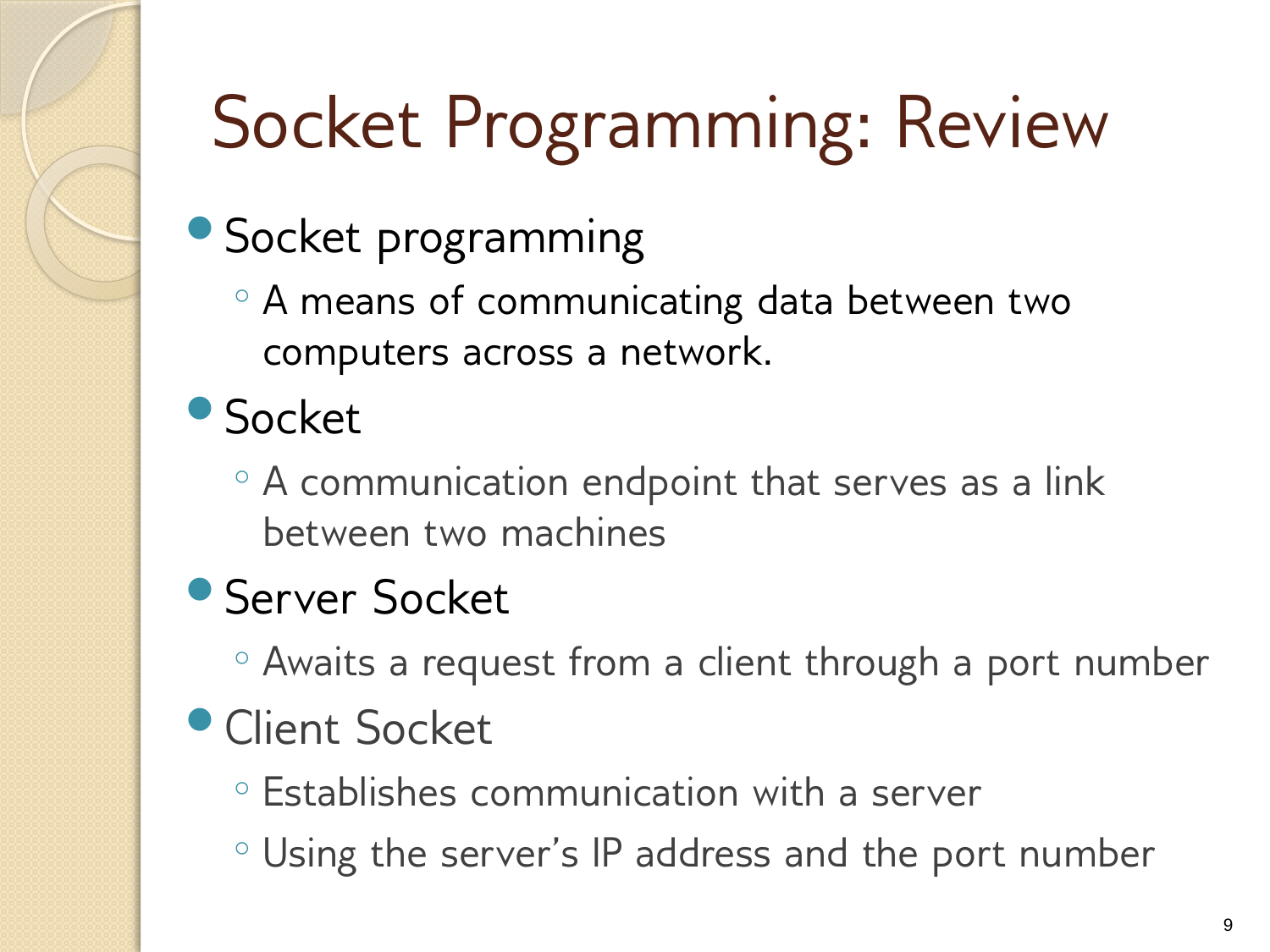

# Socket Programming: Review
Socket programming
A means of communicating data between two computers across a network.
Socket
A communication endpoint that serves as a link between two machines
Server Socket
Awaits a request from a client through a port number
Client Socket
Establishes communication with a server
Using the server’s IP address and the port number

9